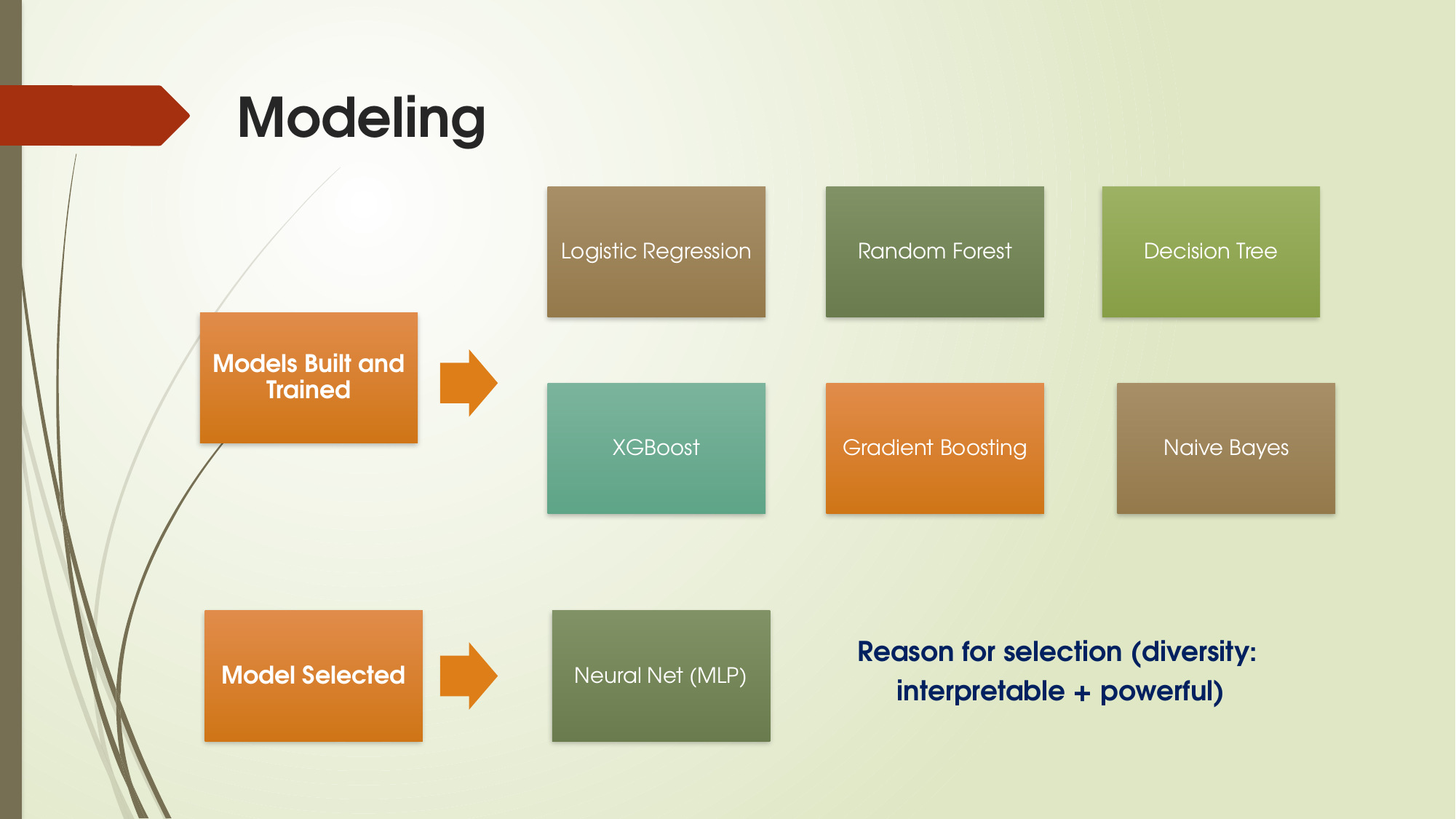

# Modeling

Random Forest

Decision Tree

Logistic Regression

Models Built and Trained

XGBoost

Gradient Boosting

Naive Bayes
Reason for selection (diversity:
 interpretable + powerful)

Neural Net (MLP)

Model Selected